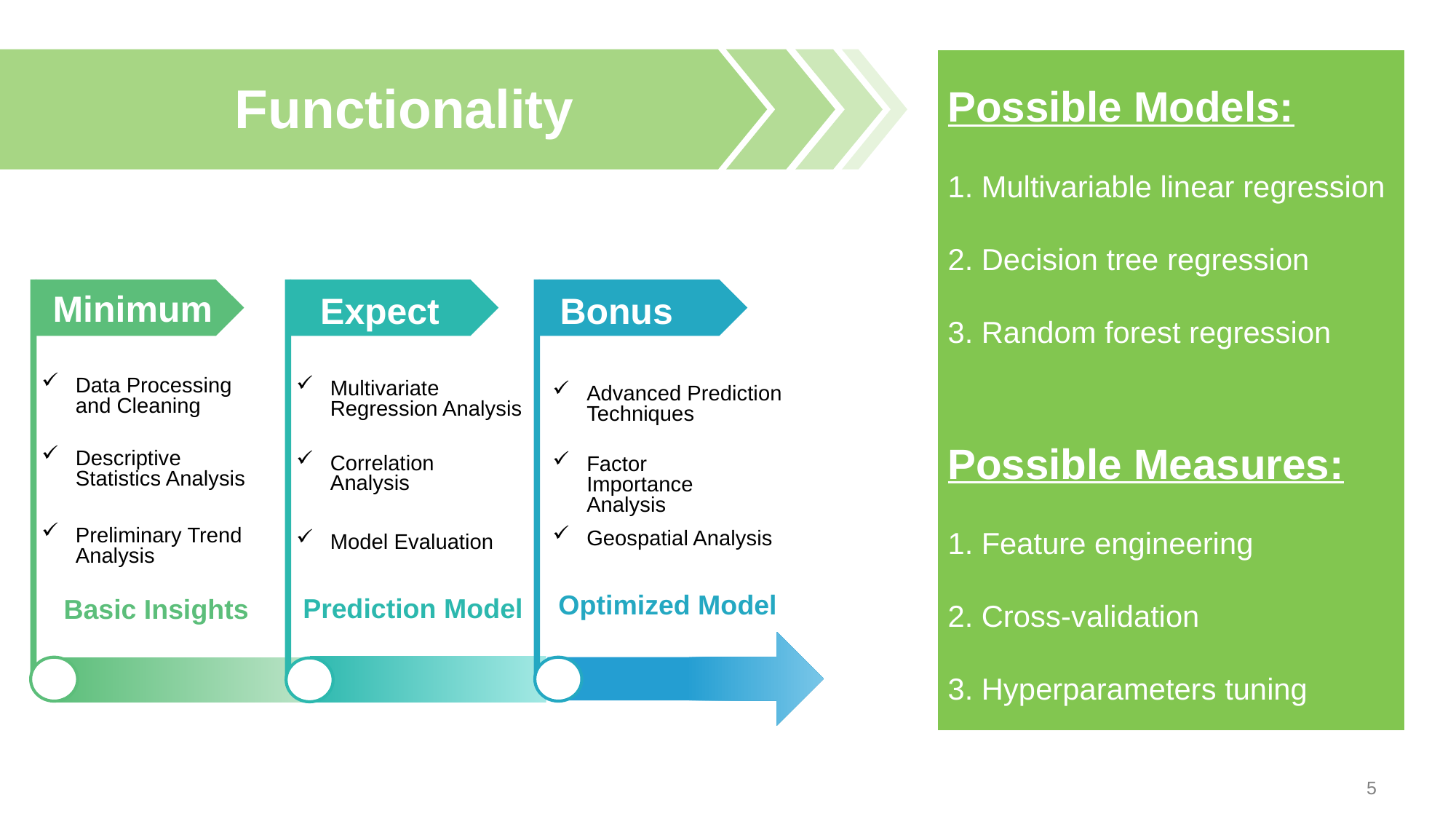

Functionality
Possible Models:
1. Multivariable linear regression
2. Decision tree regression
3. Random forest regression

Possible Measures:
1. Feature engineering
2. Cross-validation
3. Hyperparameters tuning

Minimum

Expected
Bonus
Data Processing  and Cleaning
Descriptive Statistics Analysis
Preliminary Trend Analysis
Multivariate Regression Analysis
Correlation Analysis
Model Evaluation
Advanced Prediction Techniques
Factor Importance Analysis
Geospatial Analysis
Optimized Model
Prediction Model
Basic Insights
5